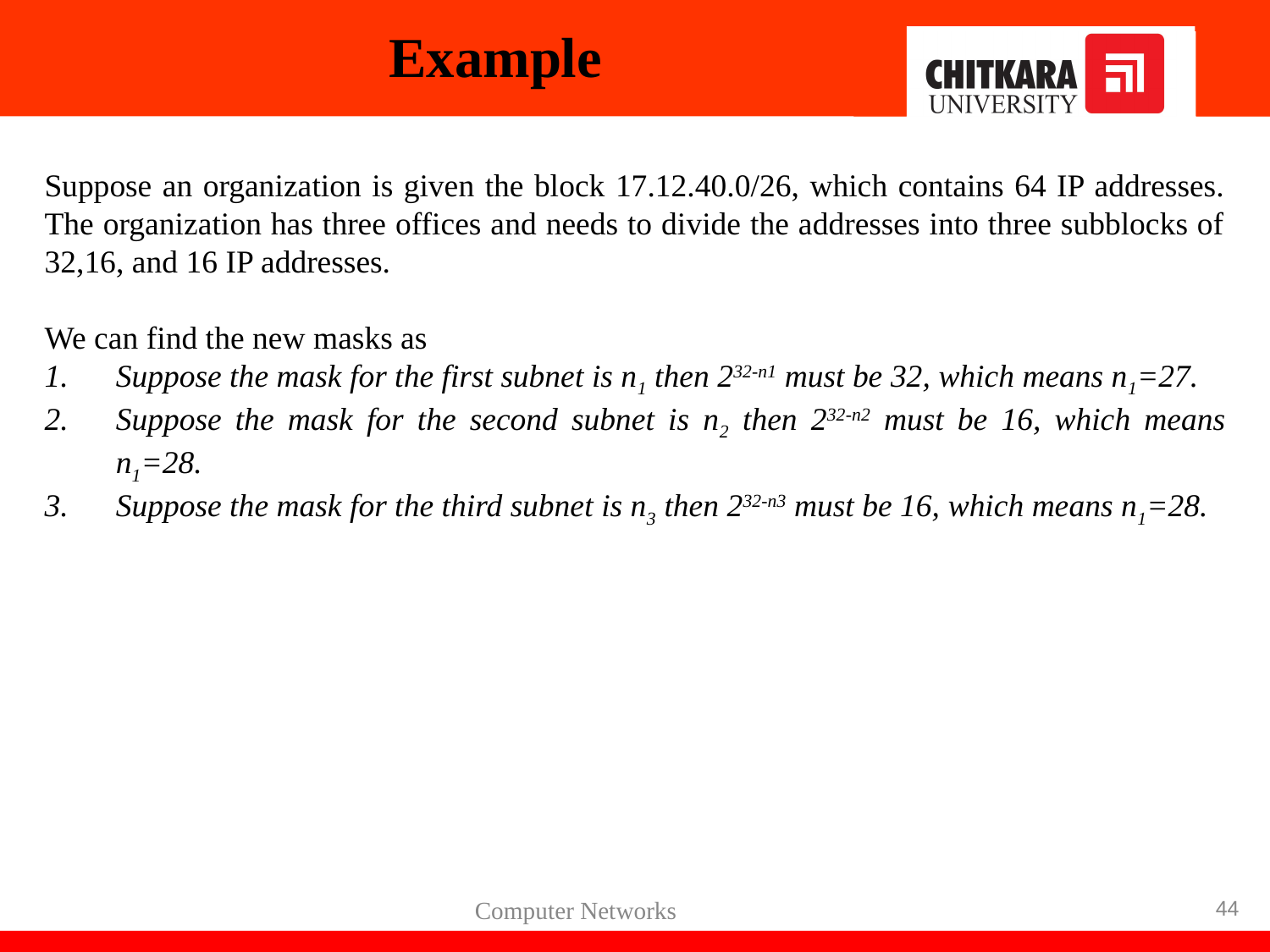

Example
Suppose an organization is given the block 17.12.40.0/26, which contains 64 IP addresses. The organization has three offices and needs to divide the addresses into three subblocks of 32,16, and 16 IP addresses.

We can find the new masks as
Suppose the mask for the first subnet is n1 then 232-n1 must be 32, which means n1=27.
Suppose the mask for the second subnet is n2 then 232-n2 must be 16, which means n1=28.
Suppose the mask for the third subnet is n3 then 232-n3 must be 16, which means n1=28.
44
Computer Networks